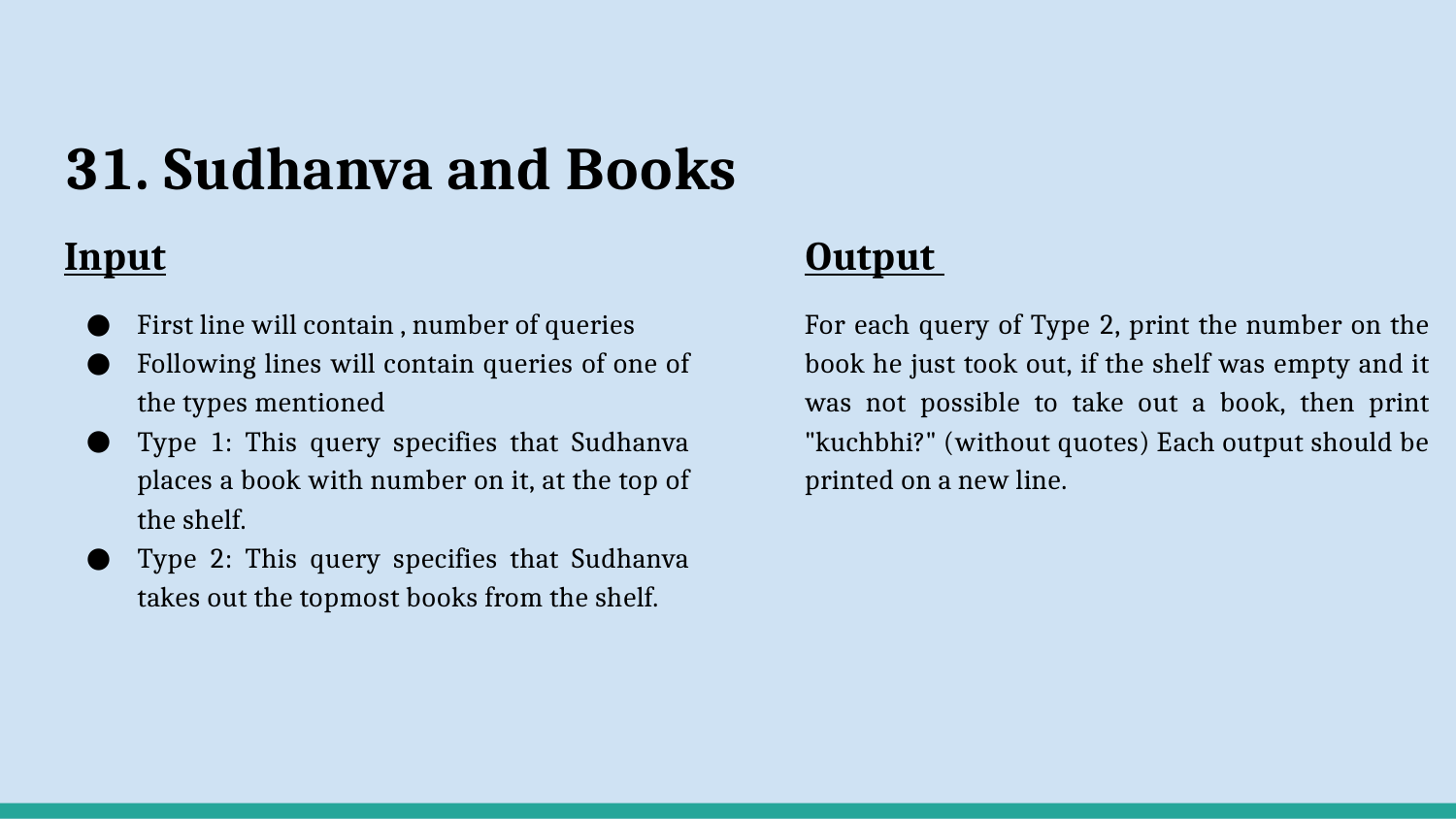

# 31. Sudhanva and Books

Input
First line will contain , number of queries
Following lines will contain queries of one of the types mentioned
Type 1: This query specifies that Sudhanva places a book with number on it, at the top of the shelf.
Type 2: This query specifies that Sudhanva takes out the topmost books from the shelf.

Output
For each query of Type 2, print the number on the book he just took out, if the shelf was empty and it was not possible to take out a book, then print "kuchbhi?" (without quotes) Each output should be printed on a new line.